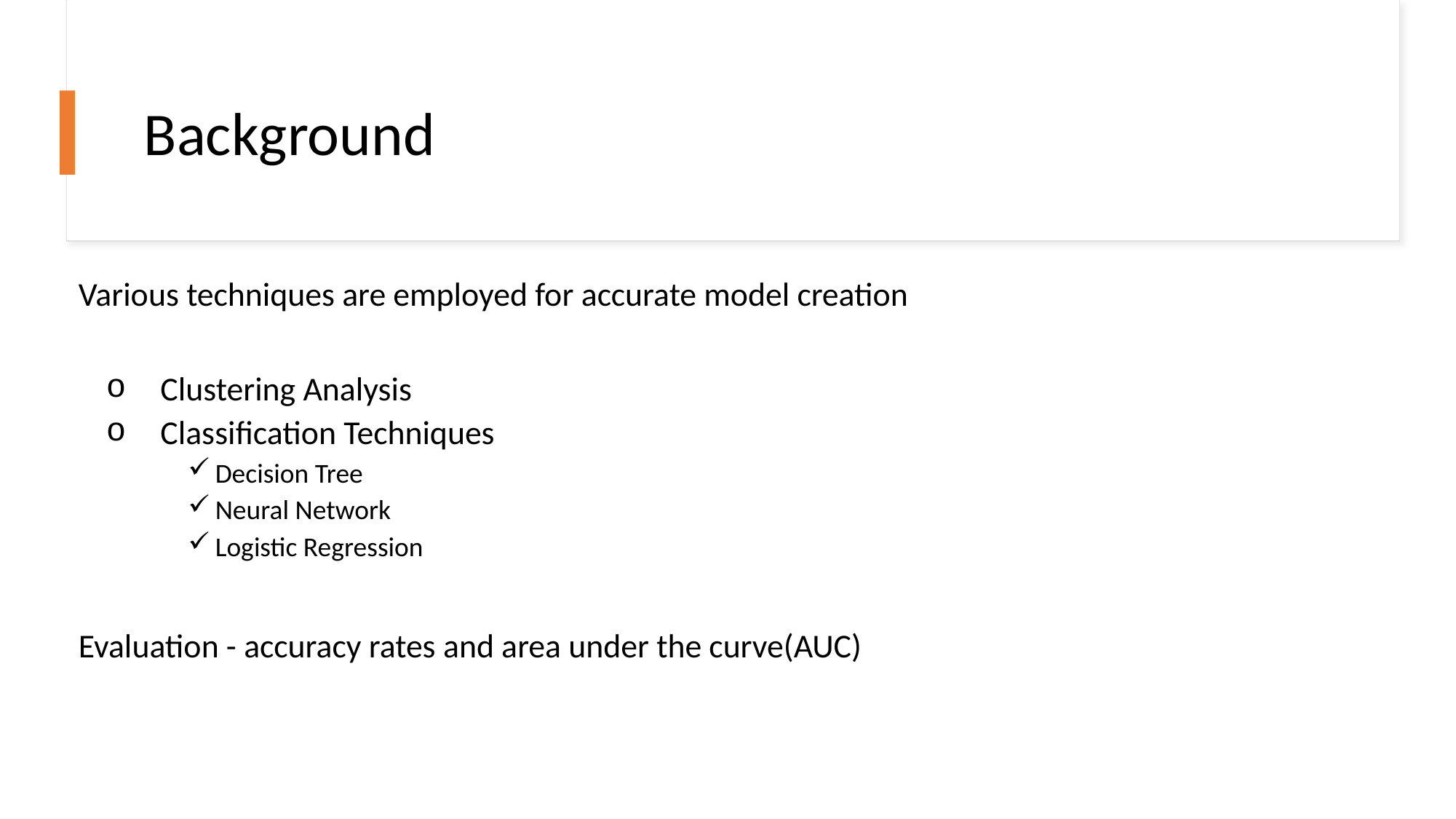

# Background

Various techniques are employed for accurate model creation

Clustering Analysis
Classification Techniques
Decision Tree
Neural Network
Logistic Regression

Evaluation - accuracy rates and area under the curve(AUC)